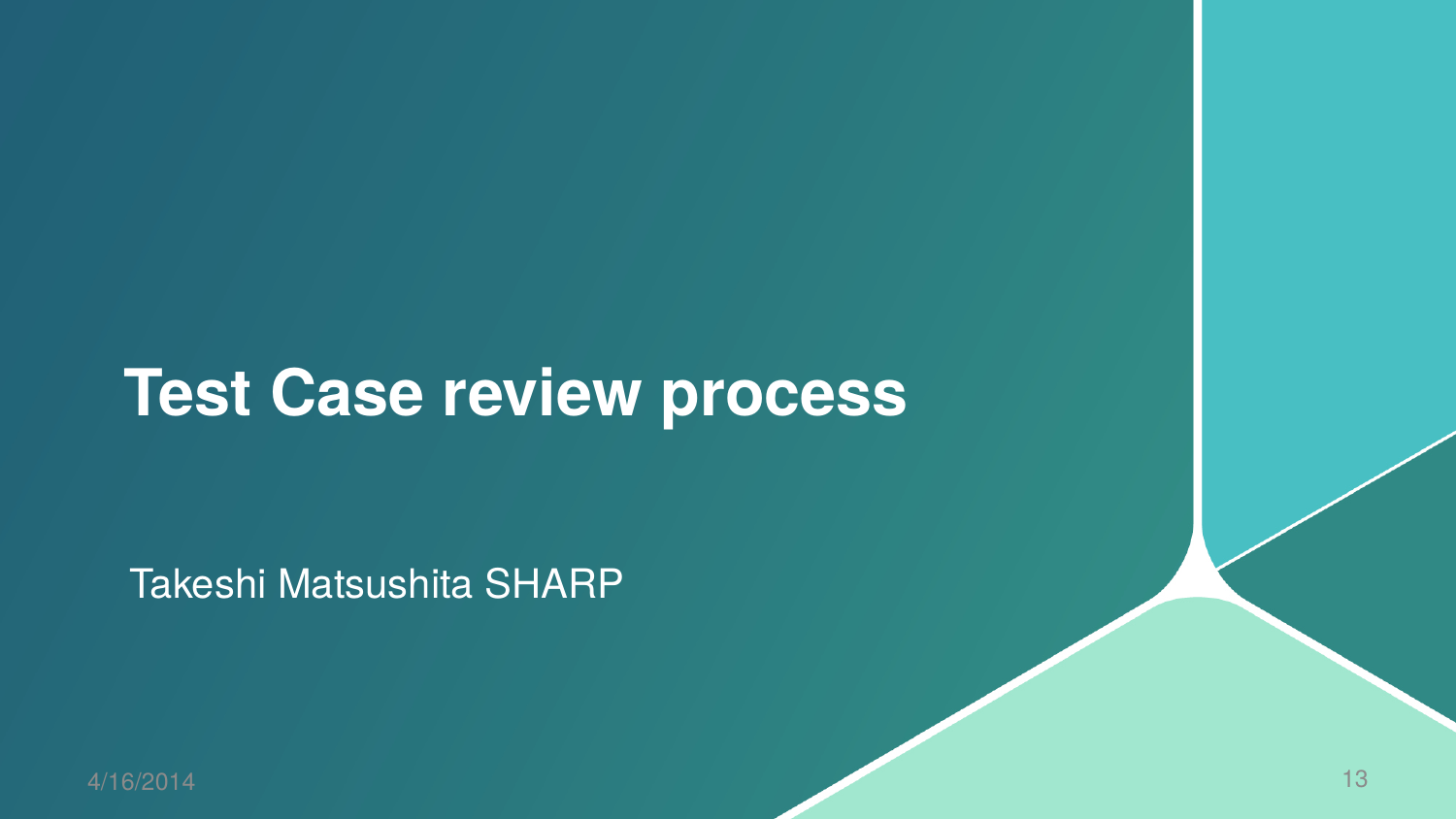

# Test Case review process
Takeshi Matsushita SHARP

4/16/2014
13